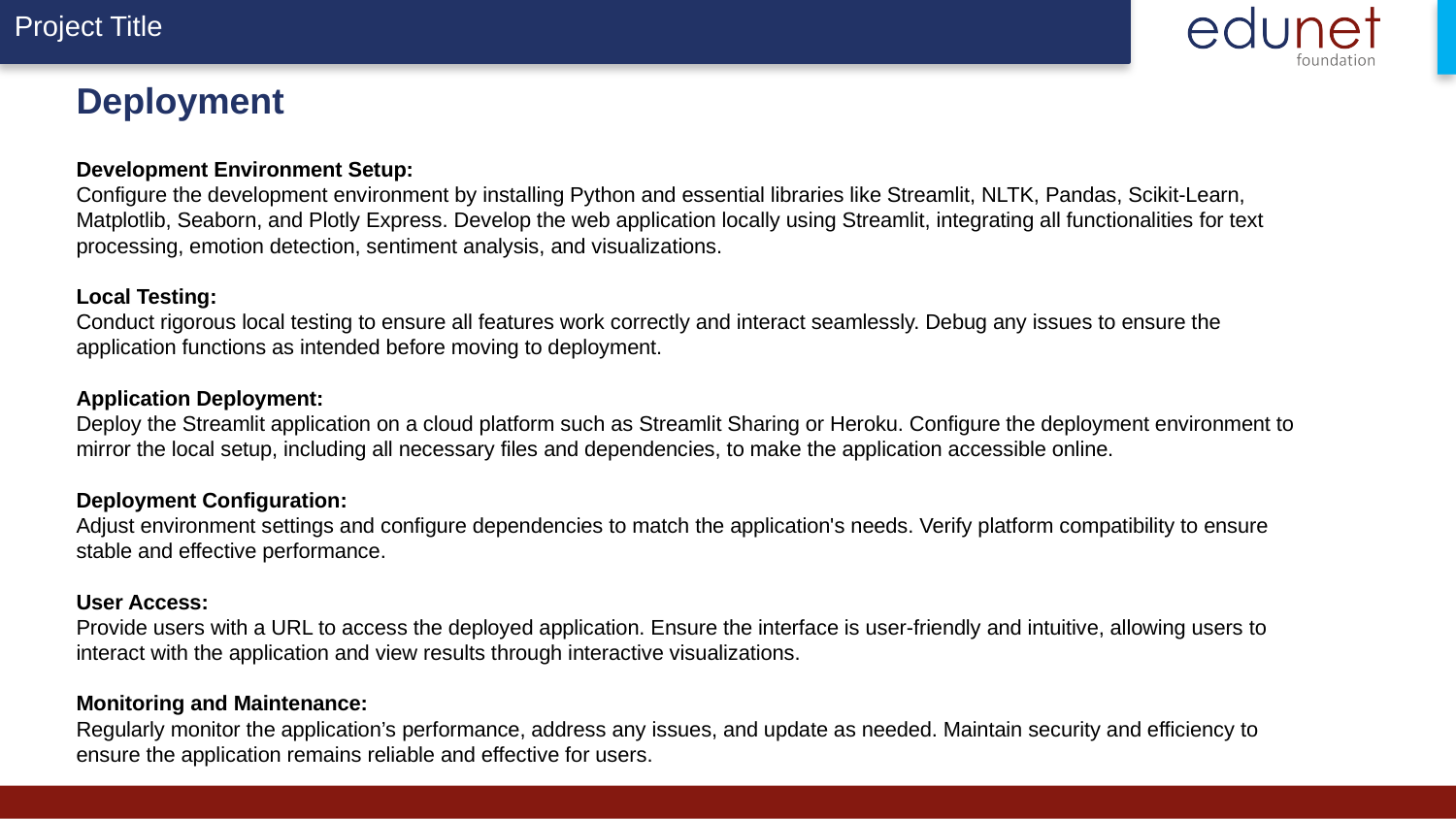

Deployment

Development Environment Setup:
Configure the development environment by installing Python and essential libraries like Streamlit, NLTK, Pandas, Scikit-Learn, Matplotlib, Seaborn, and Plotly Express. Develop the web application locally using Streamlit, integrating all functionalities for text processing, emotion detection, sentiment analysis, and visualizations.

Local Testing:
Conduct rigorous local testing to ensure all features work correctly and interact seamlessly. Debug any issues to ensure the application functions as intended before moving to deployment.

Application Deployment:
Deploy the Streamlit application on a cloud platform such as Streamlit Sharing or Heroku. Configure the deployment environment to mirror the local setup, including all necessary files and dependencies, to make the application accessible online.

Deployment Configuration:
Adjust environment settings and configure dependencies to match the application's needs. Verify platform compatibility to ensure stable and effective performance.

User Access:
Provide users with a URL to access the deployed application. Ensure the interface is user-friendly and intuitive, allowing users to interact with the application and view results through interactive visualizations.

Monitoring and Maintenance:
Regularly monitor the application’s performance, address any issues, and update as needed. Maintain security and efficiency to ensure the application remains reliable and effective for users.